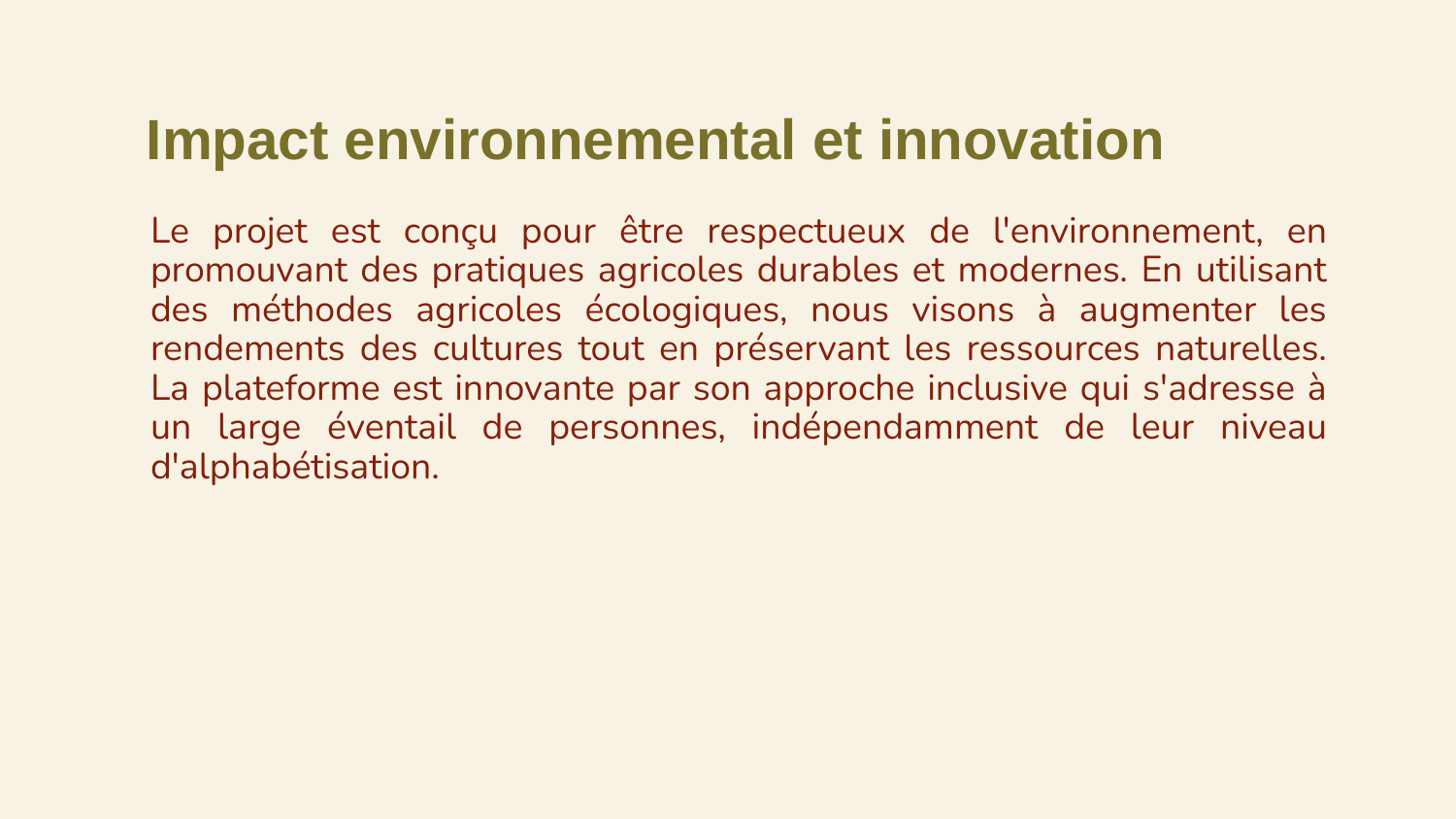

# Impact environnemental et innovation
Le projet est conçu pour être respectueux de l'environnement, en promouvant des pratiques agricoles durables et modernes. En utilisant des méthodes agricoles écologiques, nous visons à augmenter les rendements des cultures tout en préservant les ressources naturelles. La plateforme est innovante par son approche inclusive qui s'adresse à un large éventail de personnes, indépendamment de leur niveau d'alphabétisation.